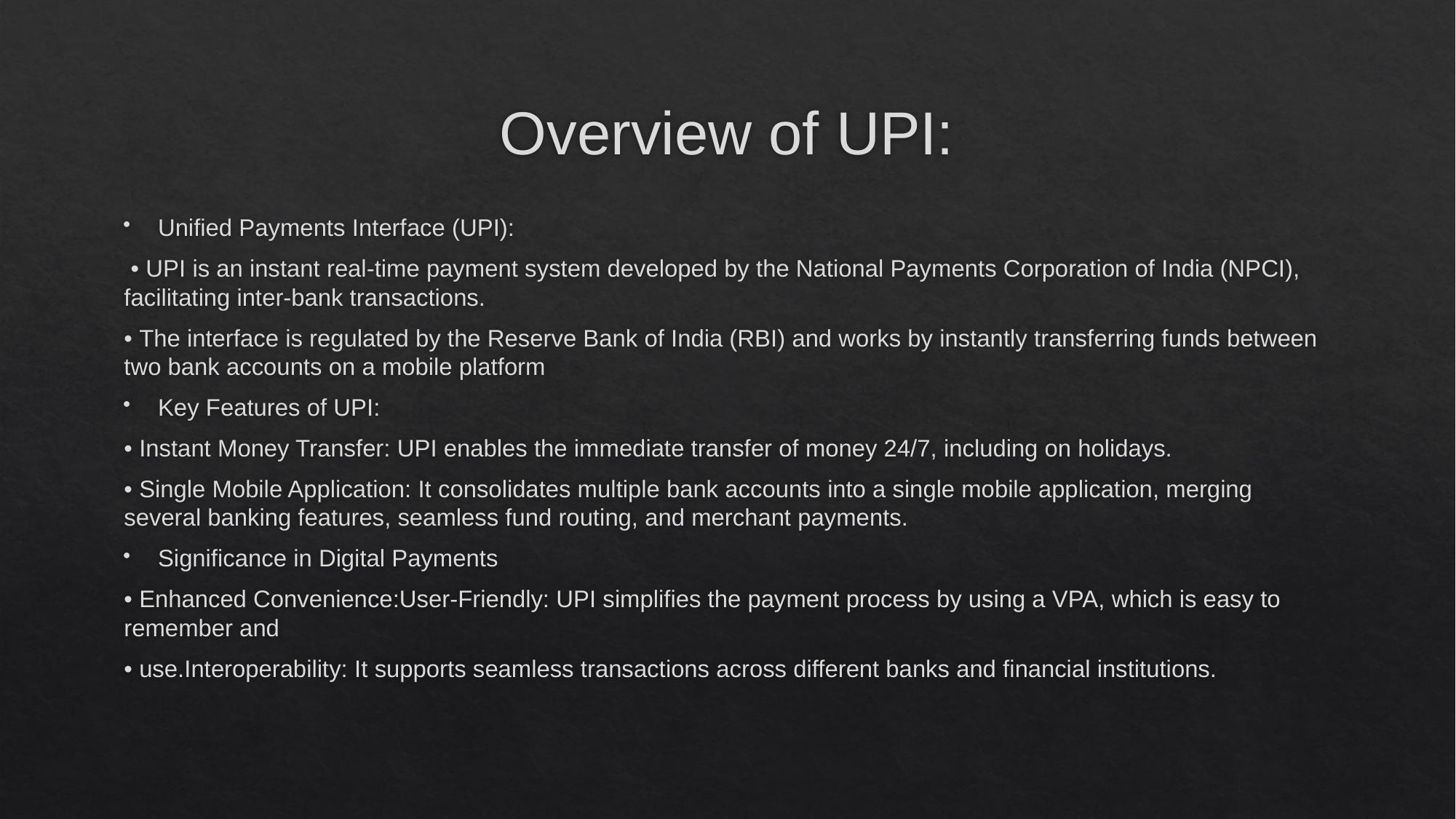

# Overview of UPI:
Unified Payments Interface (UPI):
 • UPI is an instant real-time payment system developed by the National Payments Corporation of India (NPCI), facilitating inter-bank transactions.
• The interface is regulated by the Reserve Bank of India (RBI) and works by instantly transferring funds between two bank accounts on a mobile platform
Key Features of UPI:
• Instant Money Transfer: UPI enables the immediate transfer of money 24/7, including on holidays.
• Single Mobile Application: It consolidates multiple bank accounts into a single mobile application, merging several banking features, seamless fund routing, and merchant payments.
Significance in Digital Payments
• Enhanced Convenience:User-Friendly: UPI simplifies the payment process by using a VPA, which is easy to remember and
• use.Interoperability: It supports seamless transactions across different banks and financial institutions.